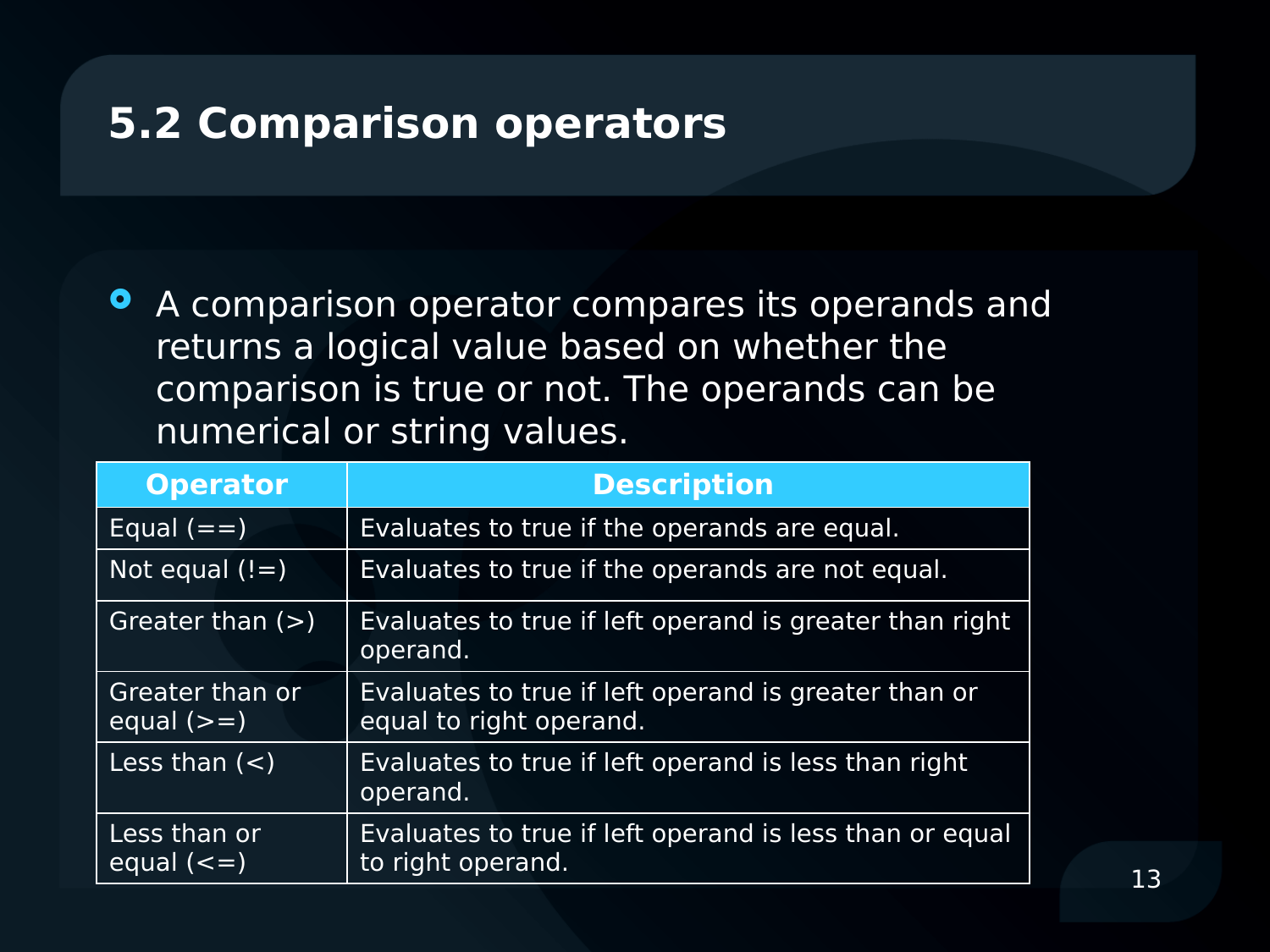

# 5.2 Comparison operators
A comparison operator compares its operands and returns a logical value based on whether the comparison is true or not. The operands can be numerical or string values.
| Operator | Description |
| --- | --- |
| Equal (==) | Evaluates to true if the operands are equal. |
| Not equal (!=) | Evaluates to true if the operands are not equal. |
| Greater than (>) | Evaluates to true if left operand is greater than right operand. |
| Greater than or equal (>=) | Evaluates to true if left operand is greater than or equal to right operand. |
| Less than (<) | Evaluates to true if left operand is less than right operand. |
| Less than or equal (<=) | Evaluates to true if left operand is less than or equal to right operand. |
13